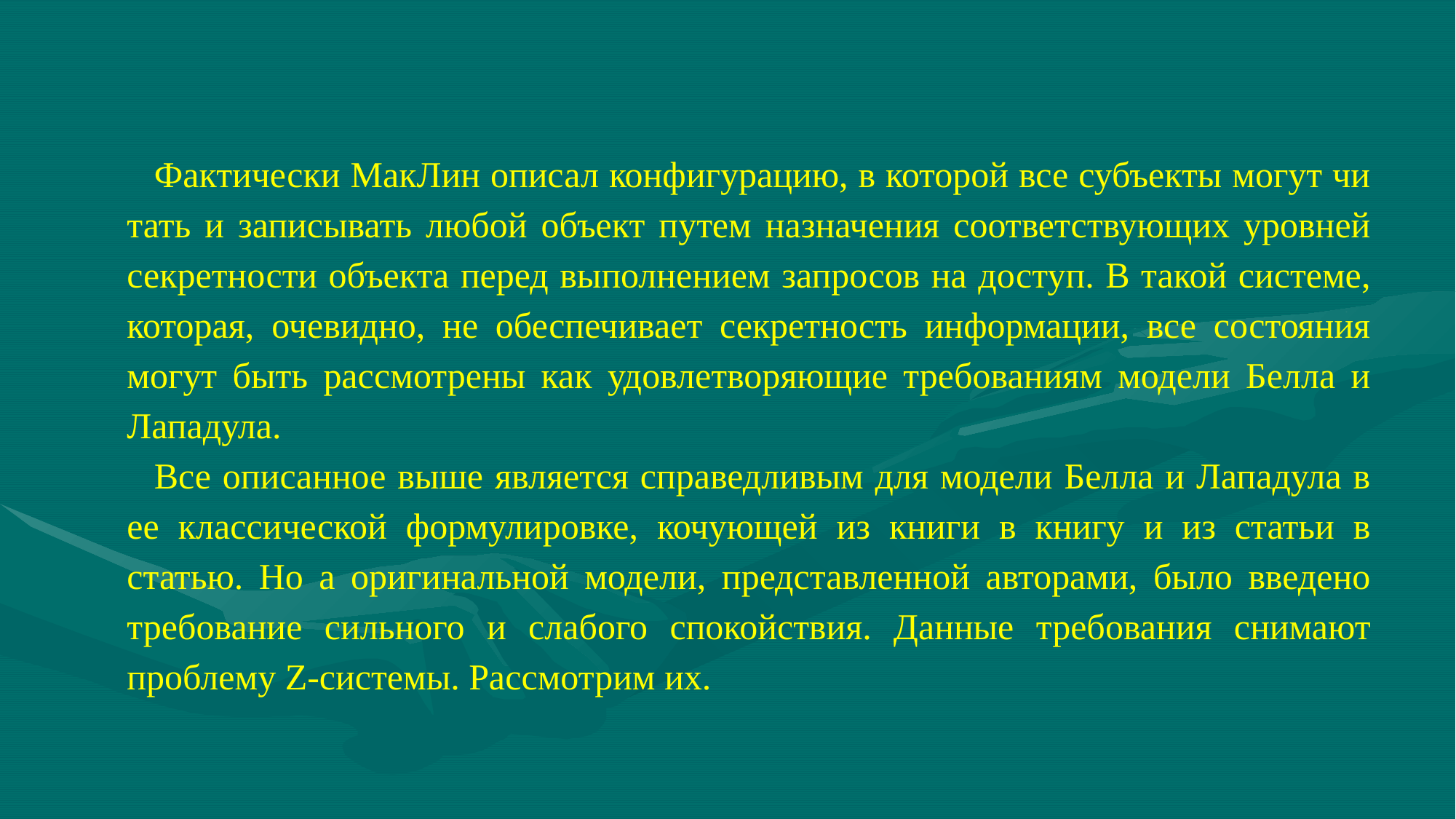

Фактически МакЛин описал конфигурацию, в которой все субъекты могут чи­тать и записывать любой объект путем назначения соответствующих уровней сек­ретности объекта перед выполнением запросов на доступ. В такой системе, которая, очевидно, не обеспечивает секретность информации, все состояния могут быть рас­смотрены как удовлетворяющие требованиям модели Белла и Лападула.
Все описанное выше является справедливым для модели Белла и Лападула в ее классической формулировке, кочующей из книги в книгу и из статьи в статью. Но а оригинальной модели, представленной авторами, было введено требование силь­ного и слабого спокойствия. Данные требования снимают проблему Z-системы. Рассмотрим их.